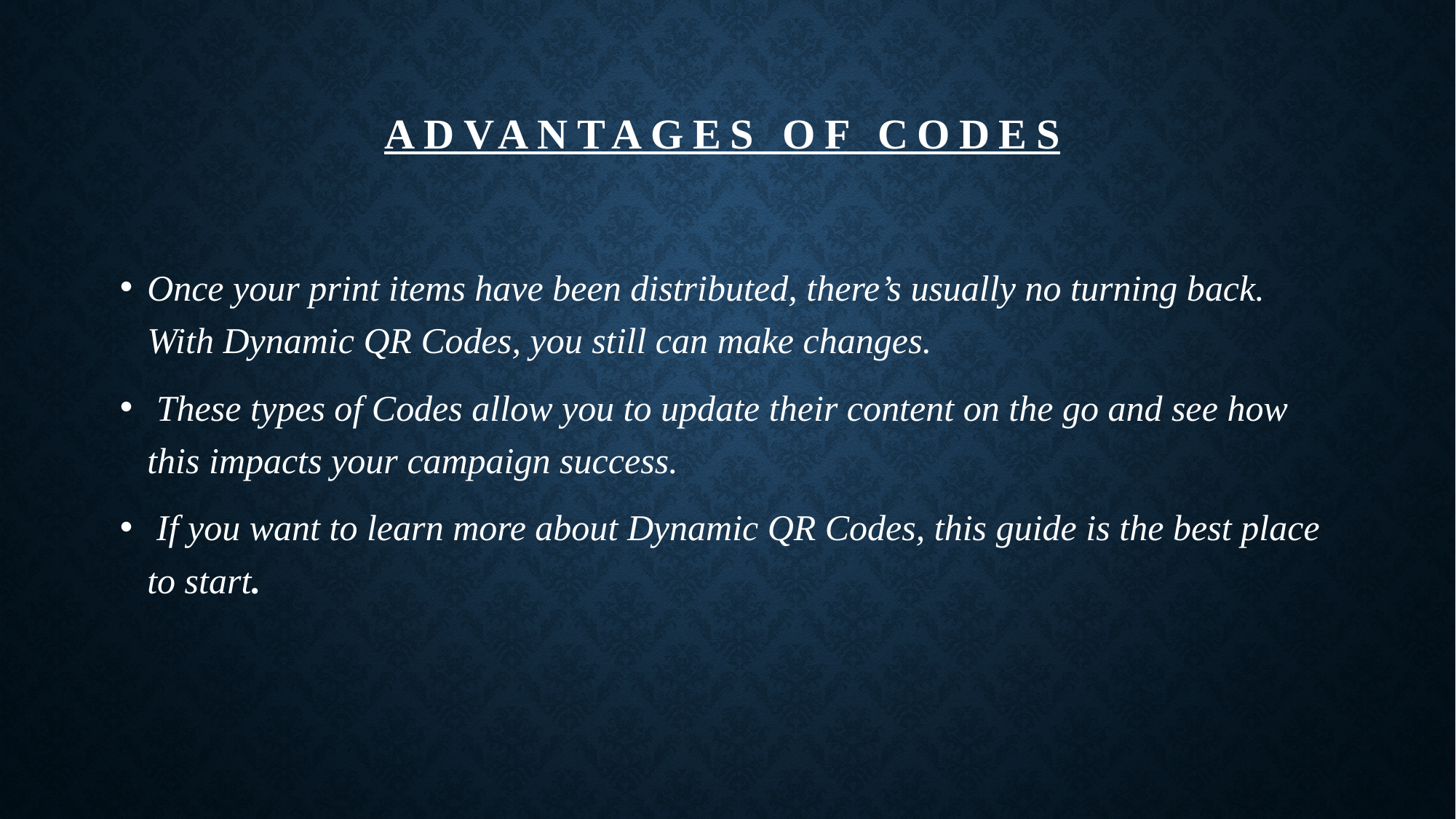

# Advantages of Codes
Once your print items have been distributed, there’s usually no turning back. With Dynamic QR Codes, you still can make changes.
 These types of Codes allow you to update their content on the go and see how this impacts your campaign success.
 If you want to learn more about Dynamic QR Codes, this guide is the best place to start.